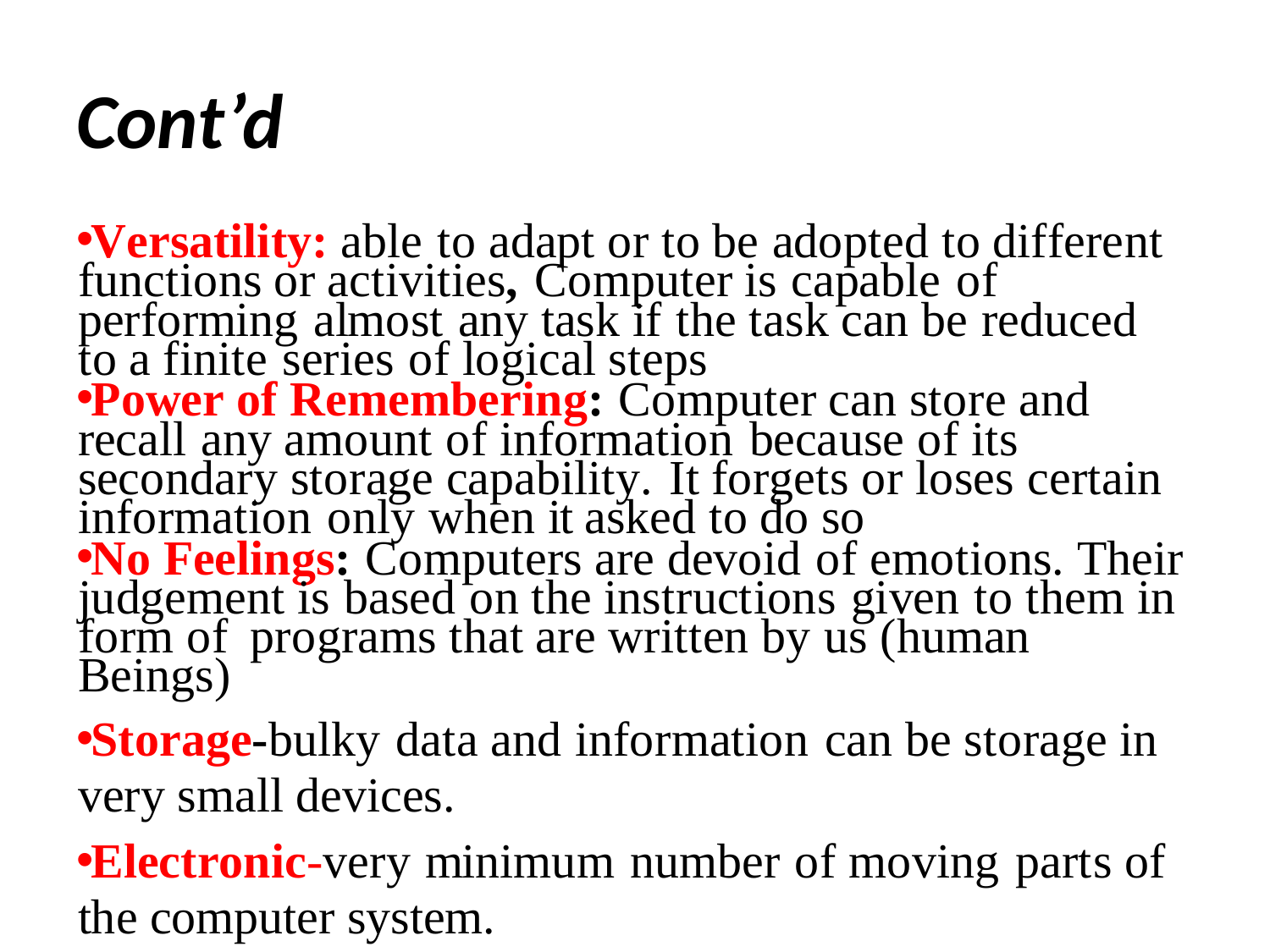

# Cont’d
Versatility: able to adapt or to be adopted to different functions or activities, Computer is capable of performing almost any task if the task can be reduced to a finite series of logical steps
Power of Remembering: Computer can store and recall any amount of information because of its secondary storage capability. It forgets or loses certain information only when it asked to do so
No Feelings: Computers are devoid of emotions. Their judgement is based on the instructions given to them in form of programs that are written by us (human Beings)
Storage-bulky data and information can be storage in very small devices.
Electronic-very minimum number of moving parts of the computer system.